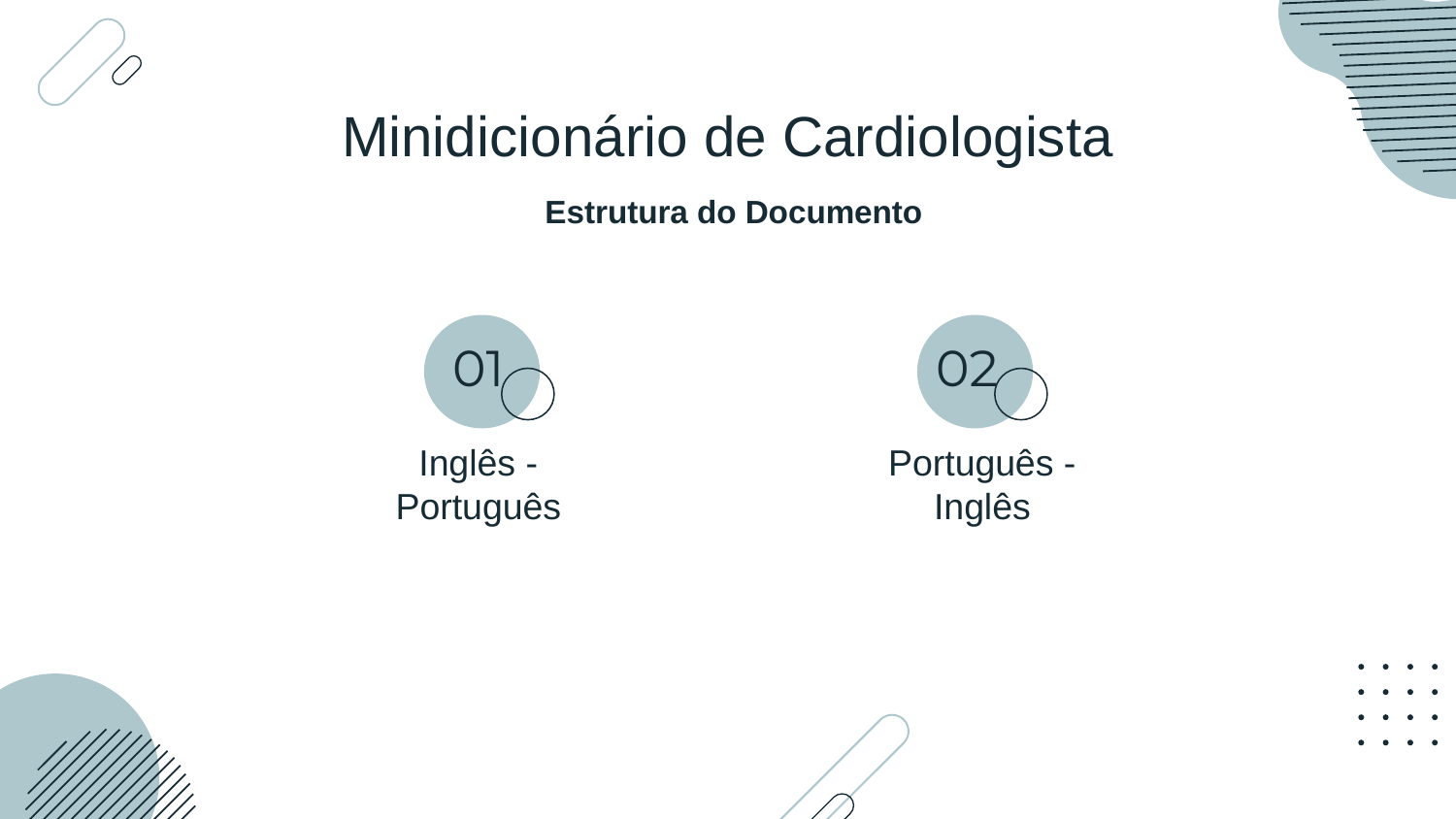

# Minidicionário de Cardiologista
Estrutura do Documento

01
02
Inglês - Português
Português - Inglês